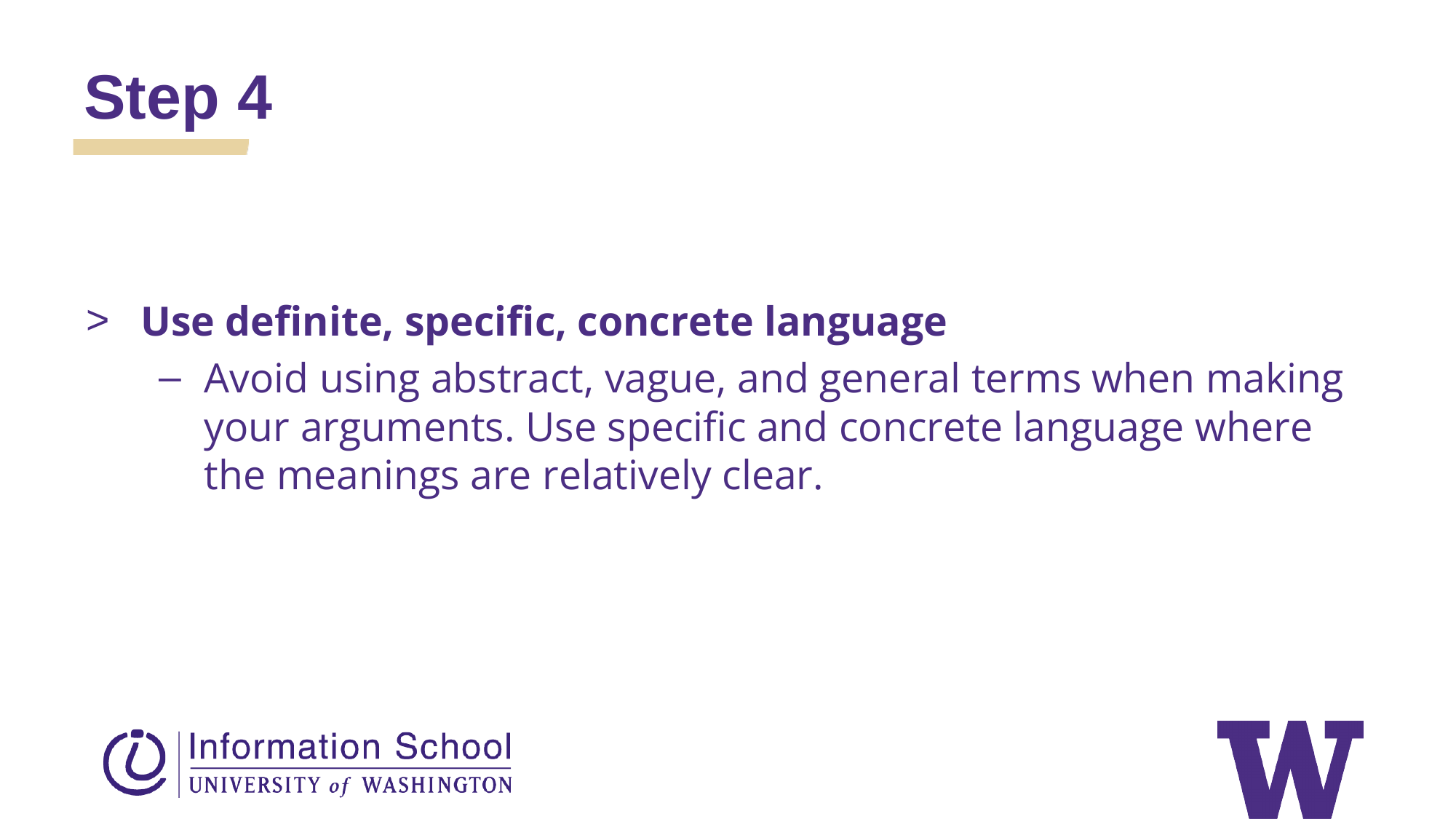

Step 4
Use definite, specific, concrete language
Avoid using abstract, vague, and general terms when making your arguments. Use specific and concrete language where the meanings are relatively clear.